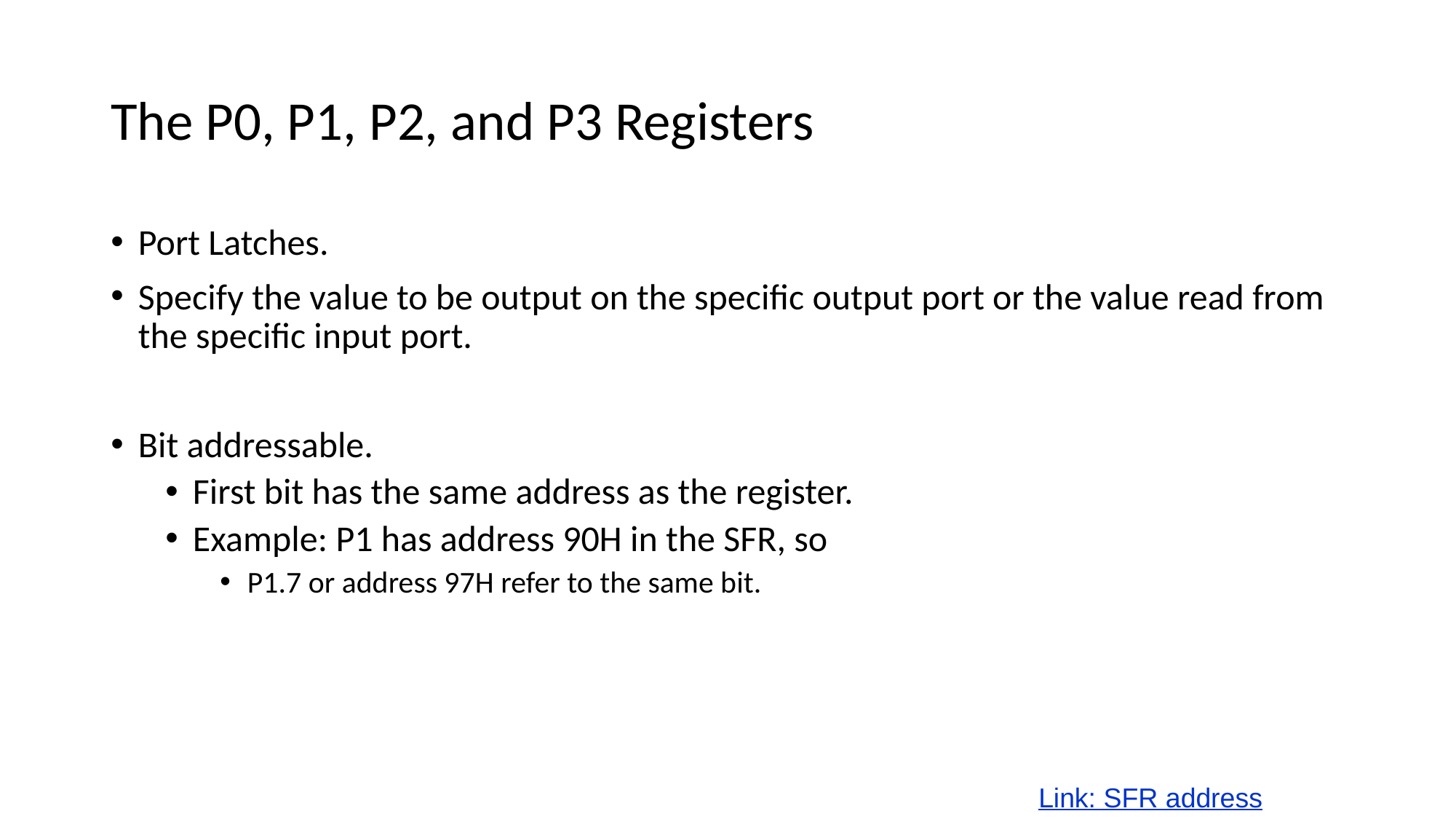

# The P0, P1, P2, and P3 Registers
Port Latches.
Specify the value to be output on the specific output port or the value read from the specific input port.

Bit addressable.
First bit has the same address as the register.
Example: P1 has address 90H in the SFR, so
P1.7 or address 97H refer to the same bit.
Link: SFR address